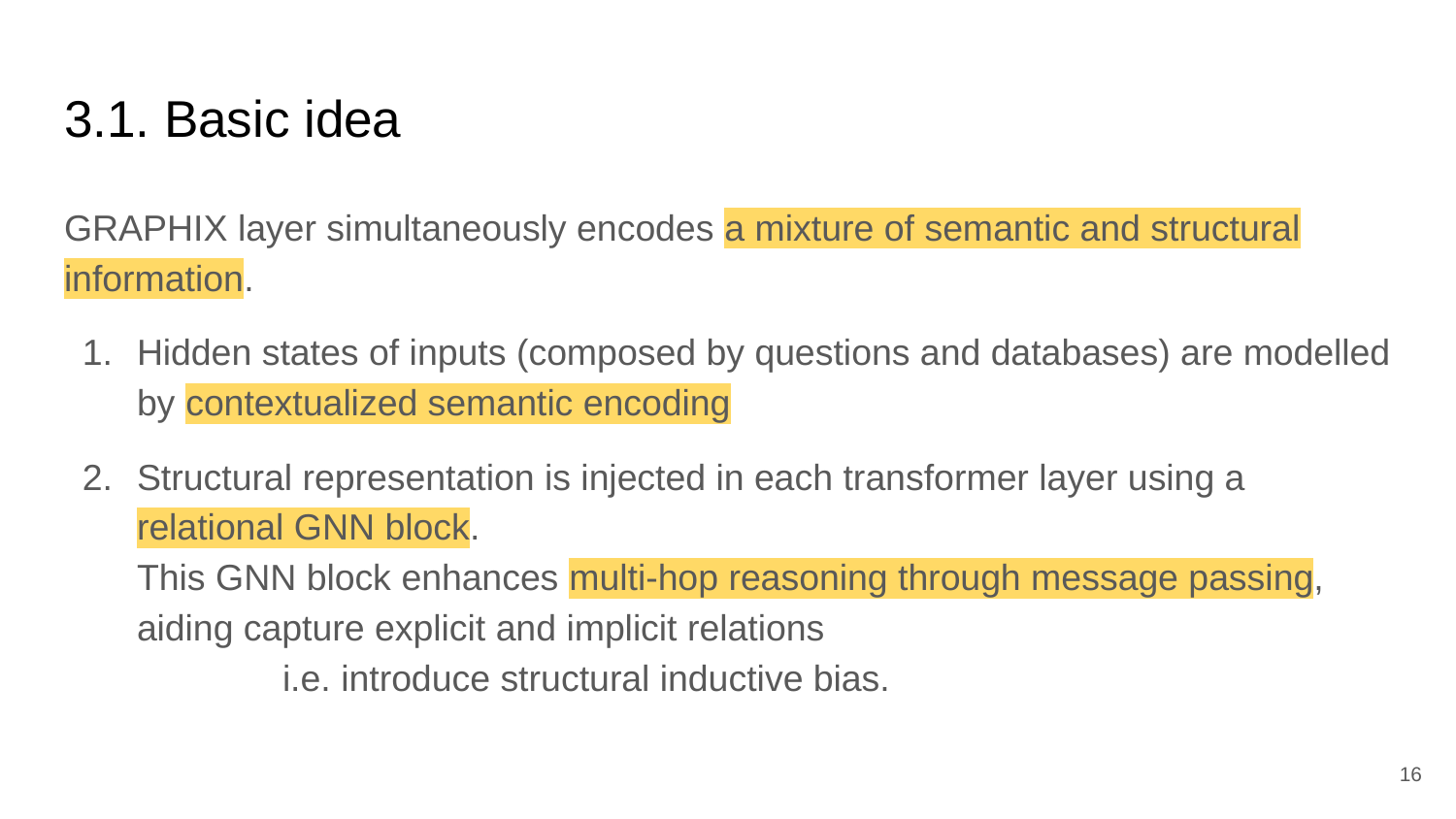

# 3.1. Basic idea
GRAPHIX layer simultaneously encodes a mixture of semantic and structural information.
Hidden states of inputs (composed by questions and databases) are modelled by contextualized semantic encoding
Structural representation is injected in each transformer layer using a relational GNN block.
This GNN block enhances multi-hop reasoning through message passing, aiding capture explicit and implicit relations
	i.e. introduce structural inductive bias.
16